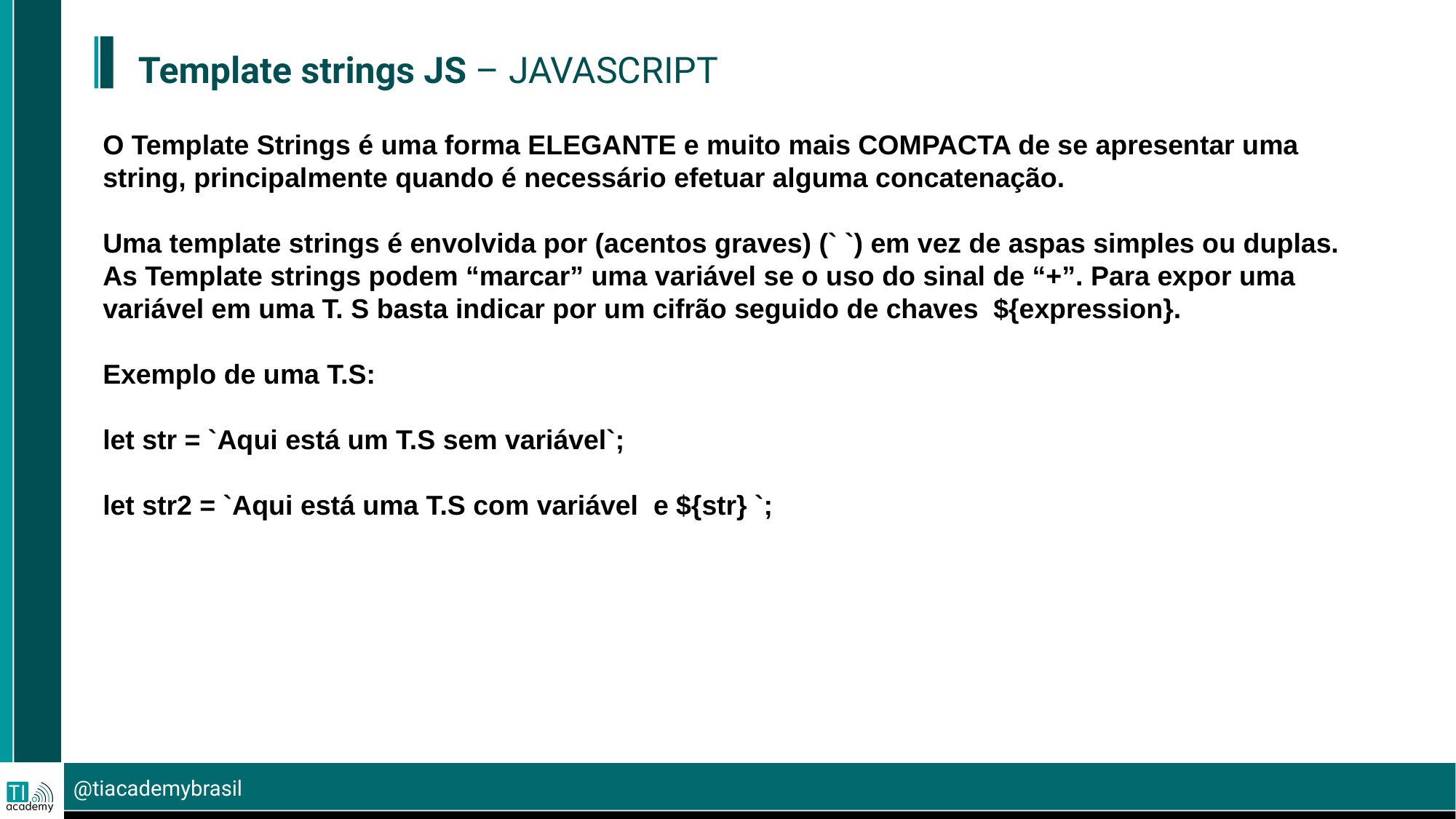

Template strings JS – JAVASCRIPT

O Template Strings é uma forma ELEGANTE e muito mais COMPACTA de se apresentar uma string, principalmente quando é necessário efetuar alguma concatenação.

Uma template strings é envolvida por (acentos graves) (` `) em vez de aspas simples ou duplas. As Template strings podem “marcar” uma variável se o uso do sinal de “+”. Para expor uma variável em uma T. S basta indicar por um cifrão seguido de chaves  ${expression}.

Exemplo de uma T.S:

let str = `Aqui está um T.S sem variável`;

let str2 = `Aqui está uma T.S com variável  e ${str} `;